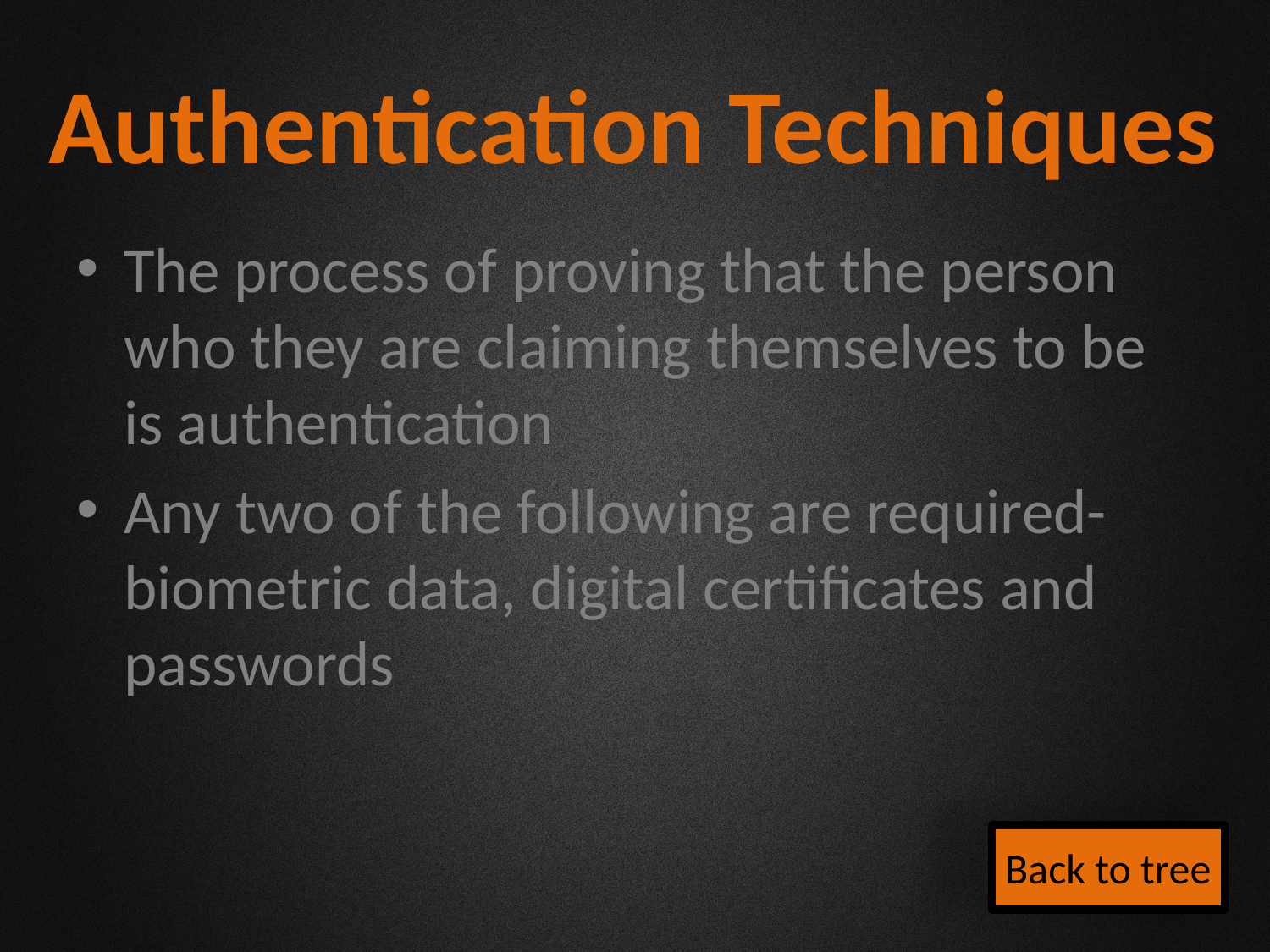

# Authentication Techniques
The process of proving that the person who they are claiming themselves to be is authentication
Any two of the following are required- biometric data, digital certificates and passwords
Back to tree